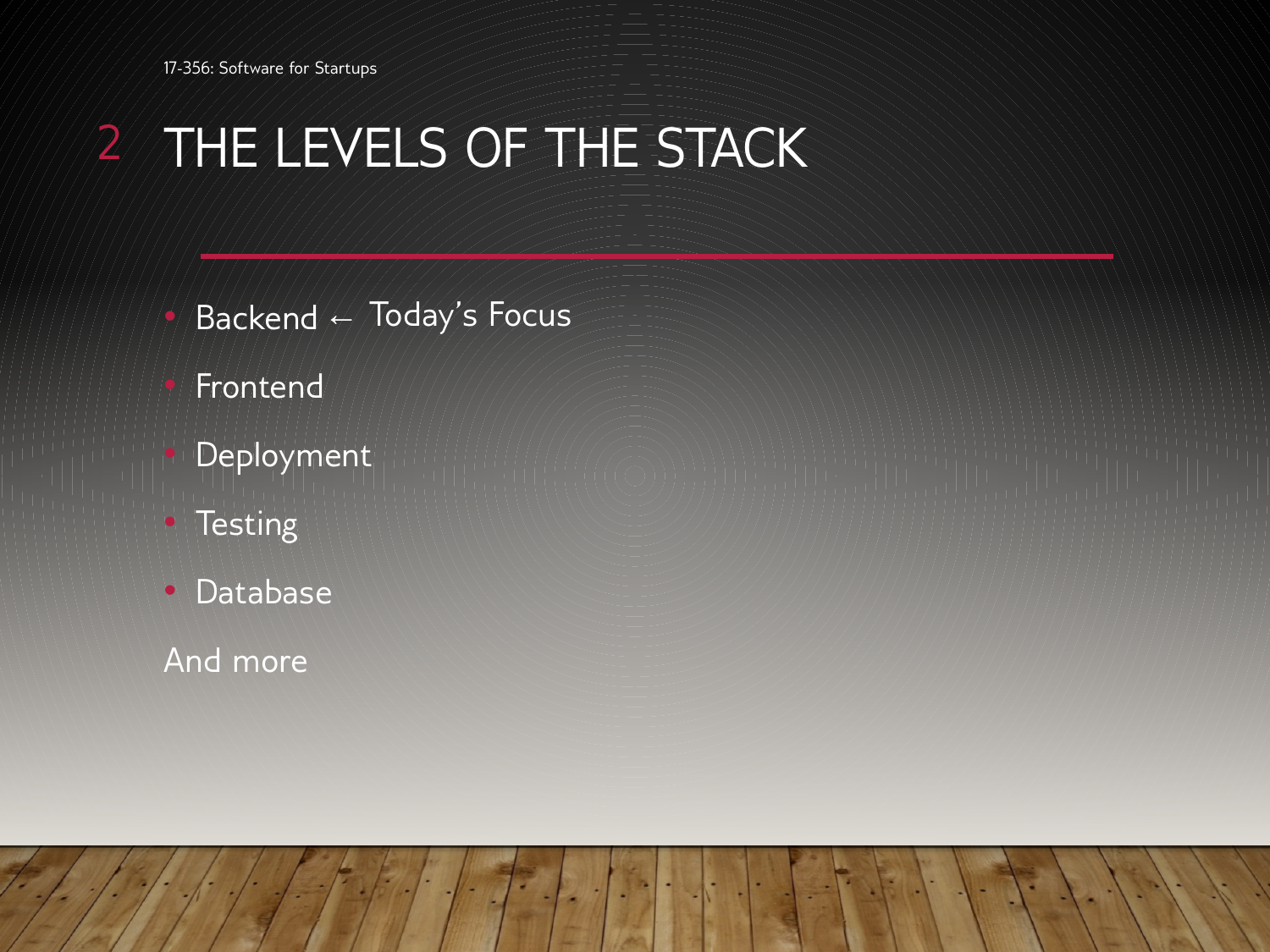

17-356: Software for Startups
2
# The levels of the stack
Backend
Frontend
Deployment
Testing
Database
And more
← Today’s Focus